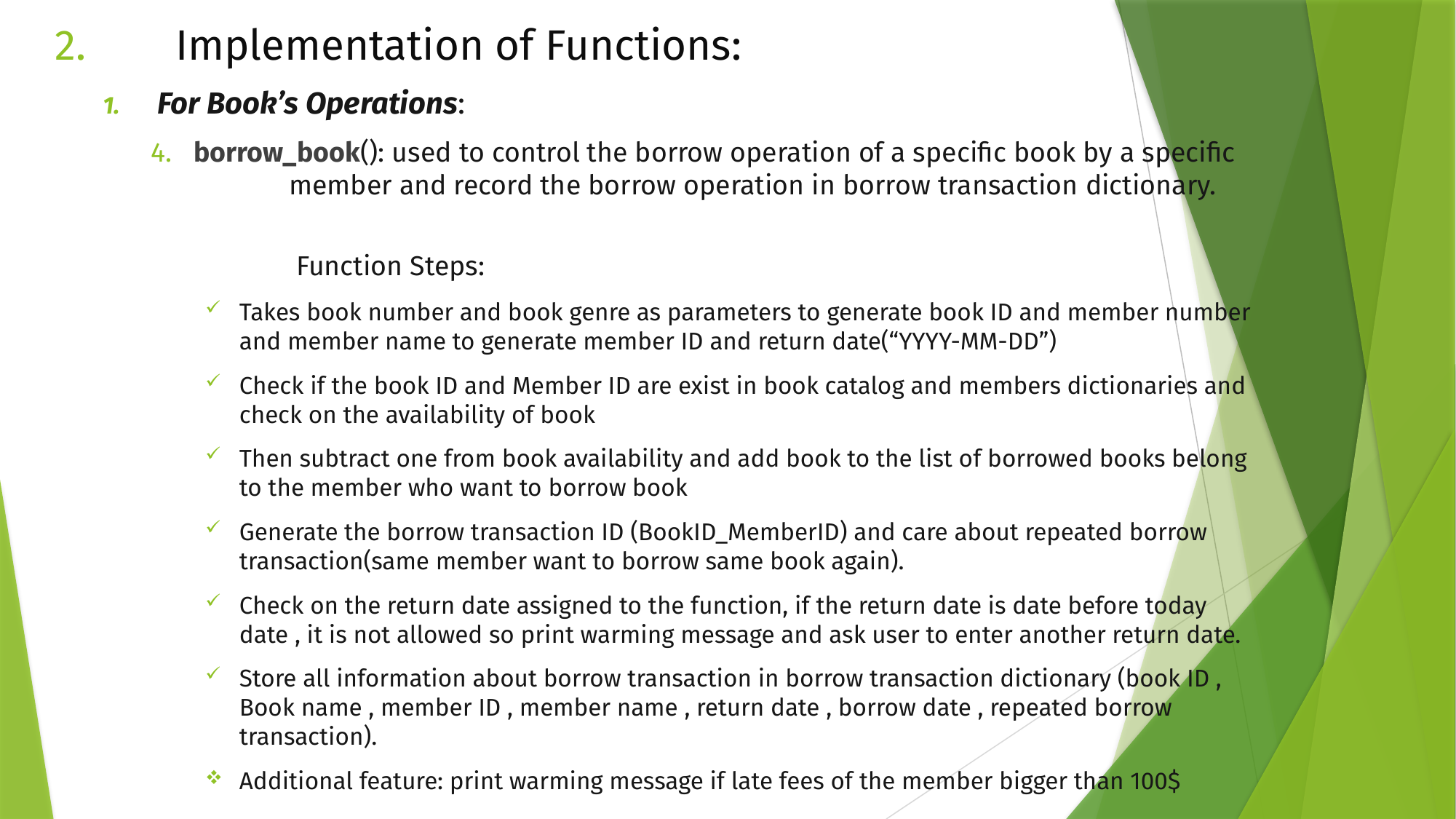

2. 	 Implementation of Functions:
For Book’s Operations:
4.   borrow_book(): used to control the borrow operation of a specific book by a specific   	    member and record the borrow operation in borrow transaction dictionary.
 	     Function Steps:
Takes book number and book genre as parameters to generate book ID and member number and member name to generate member ID and return date(“YYYY-MM-DD”)
Check if the book ID and Member ID are exist in book catalog and members dictionaries and check on the availability of book
Then subtract one from book availability and add book to the list of borrowed books belong to the member who want to borrow book
Generate the borrow transaction ID (BookID_MemberID) and care about repeated borrow transaction(same member want to borrow same book again).
Check on the return date assigned to the function, if the return date is date before today date , it is not allowed so print warming message and ask user to enter another return date.
Store all information about borrow transaction in borrow transaction dictionary (book ID , Book name , member ID , member name , return date , borrow date , repeated borrow transaction).
Additional feature: print warming message if late fees of the member bigger than 100$